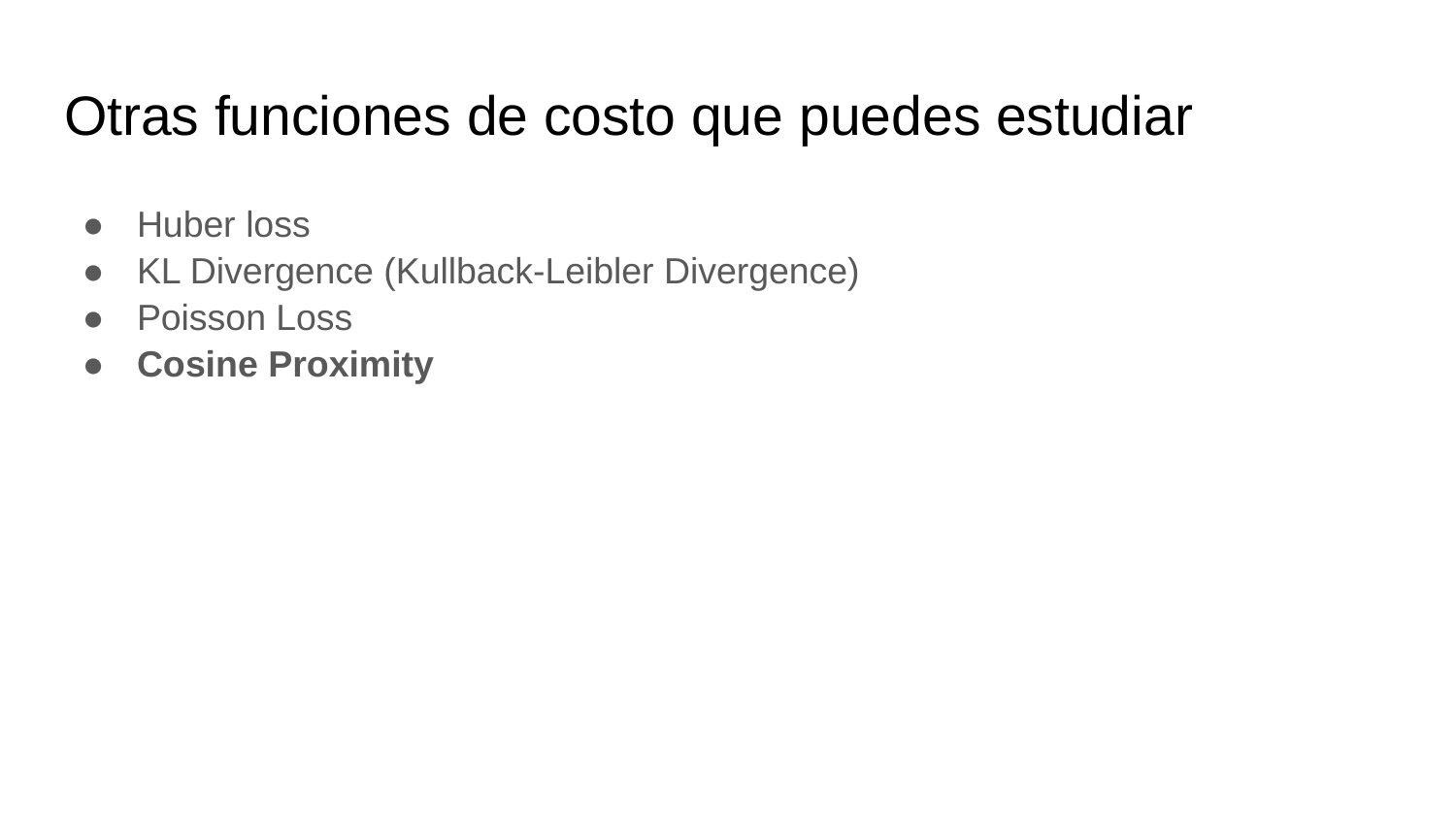

# Otras funciones de costo que puedes estudiar
Huber loss
KL Divergence (Kullback-Leibler Divergence)
Poisson Loss
Cosine Proximity